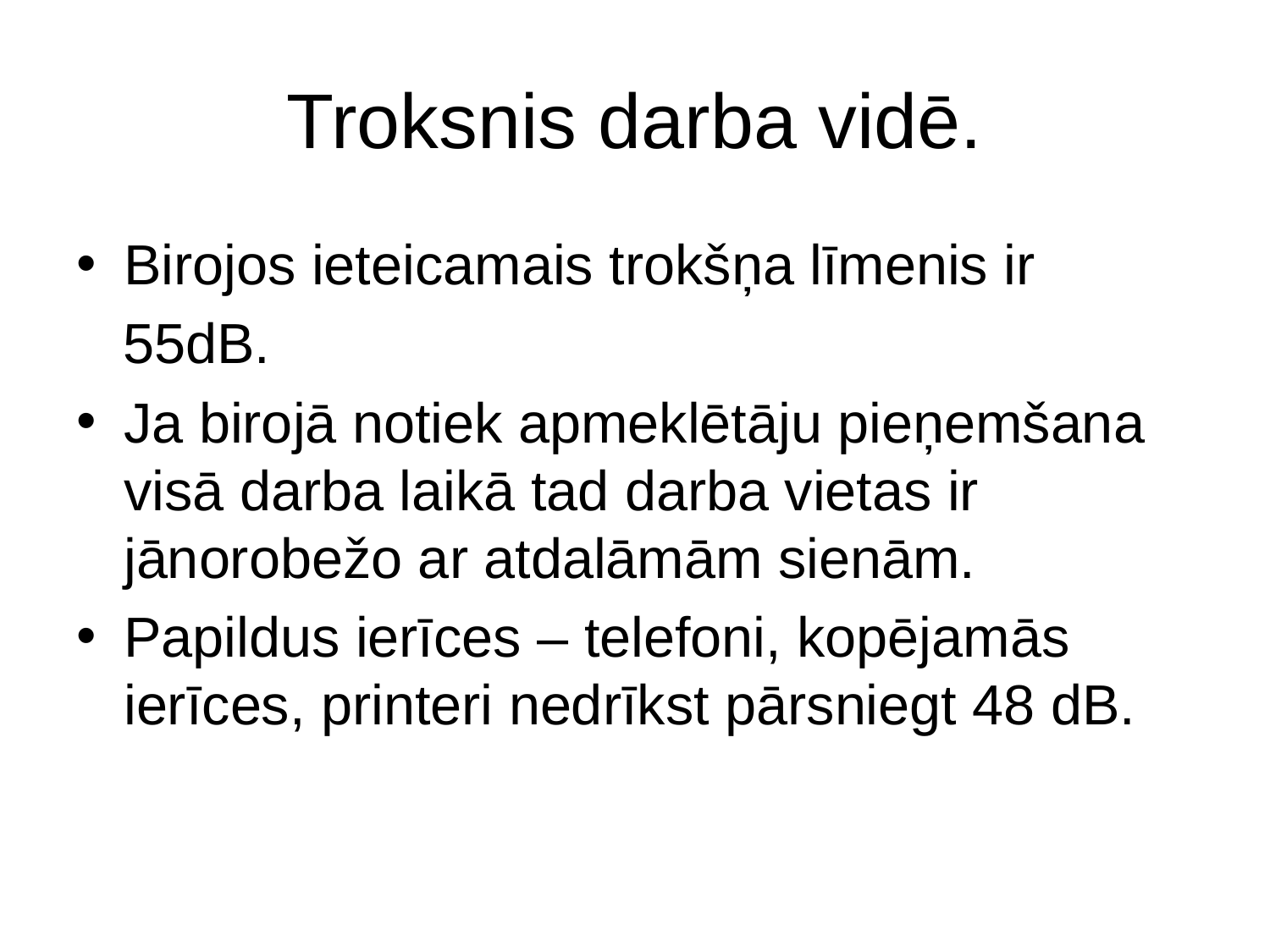

# Troksnis darba vidē.
Birojos ieteicamais trokšņa līmenis ir
   55dB.
Ja birojā notiek apmeklētāju pieņemšana visā darba laikā tad darba vietas ir jānorobežo ar atdalāmām sienām.
Papildus ierīces – telefoni, kopējamās ierīces, printeri nedrīkst pārsniegt 48 dB.